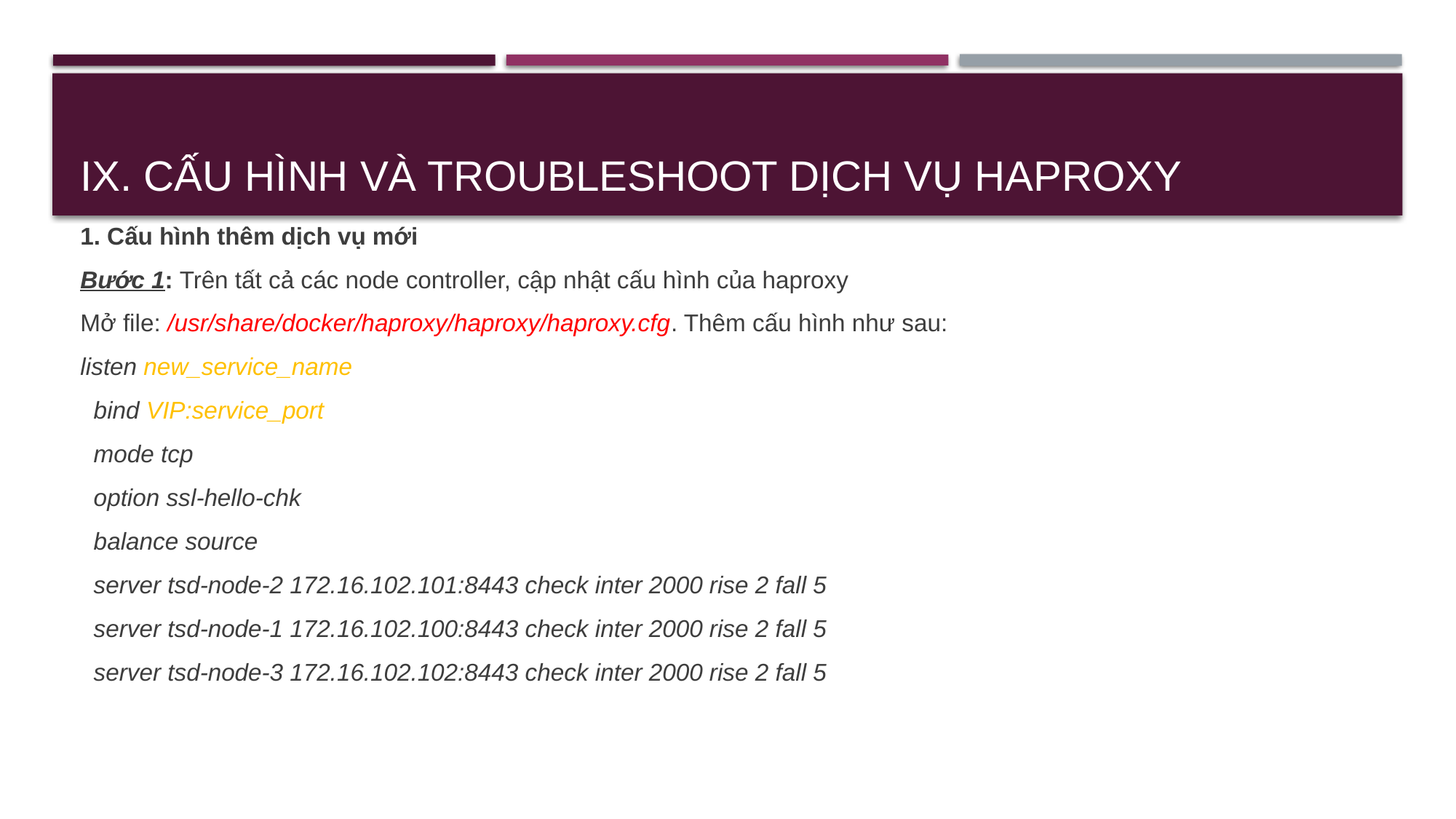

# IX. Cấu hình và troubleshoot dịch vụ Haproxy

1. Cấu hình thêm dịch vụ mới
Bước 1: Trên tất cả các node controller, cập nhật cấu hình của haproxy
Mở file: /usr/share/docker/haproxy/haproxy/haproxy.cfg. Thêm cấu hình như sau:
listen new_service_name
  bind VIP:service_port
  mode tcp
  option ssl-hello-chk
  balance source
  server tsd-node-2 172.16.102.101:8443 check inter 2000 rise 2 fall 5
  server tsd-node-1 172.16.102.100:8443 check inter 2000 rise 2 fall 5
  server tsd-node-3 172.16.102.102:8443 check inter 2000 rise 2 fall 5